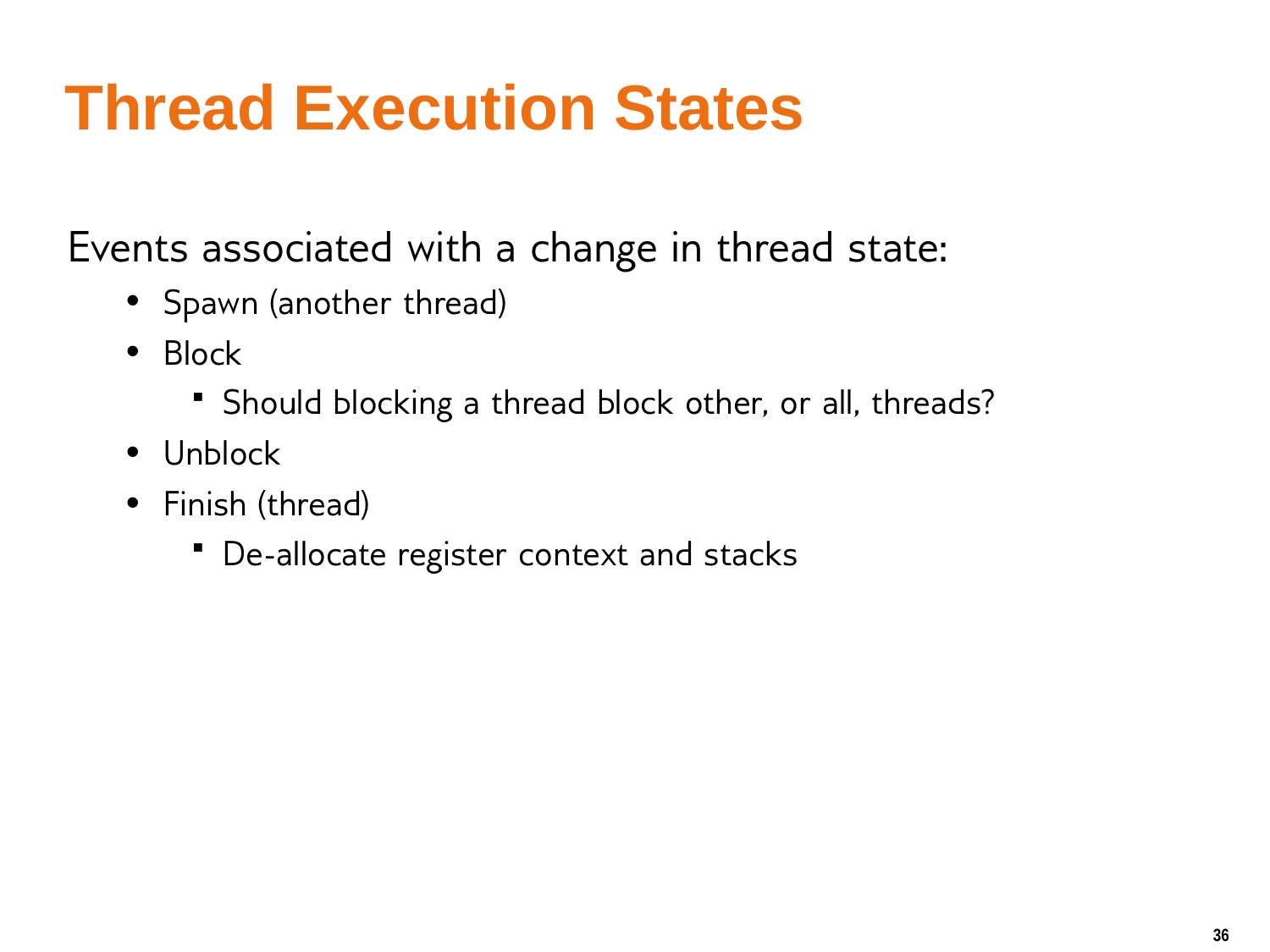

# Thread Execution States
Events associated with a change in thread state:
Spawn (another thread)
Block
Should blocking a thread block other, or all, threads?
Unblock
Finish (thread)
De-allocate register context and stacks